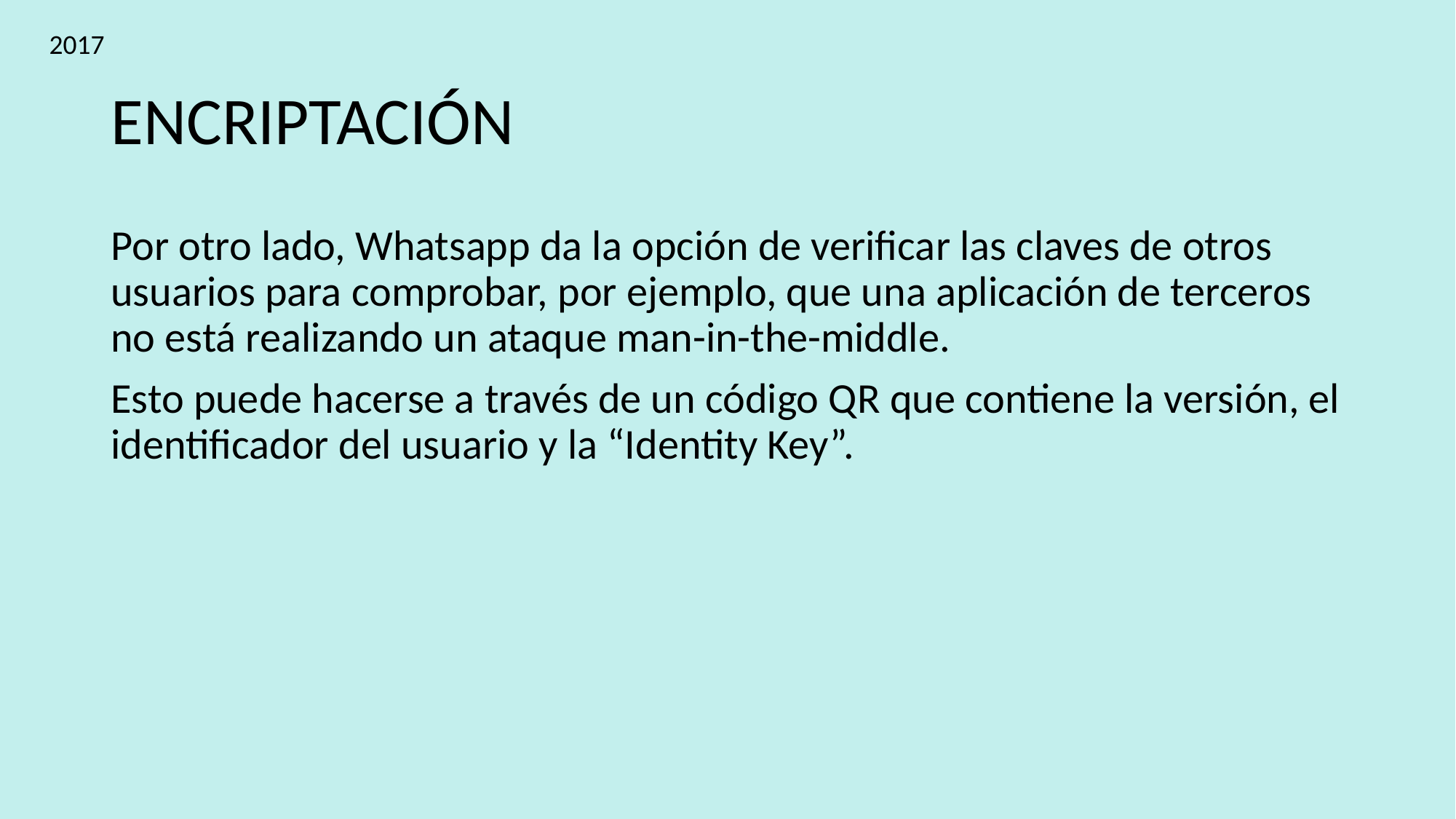

2017
# ENCRIPTACIÓN
Por otro lado, Whatsapp da la opción de verificar las claves de otros usuarios para comprobar, por ejemplo, que una aplicación de terceros no está realizando un ataque man-in-the-middle.
Esto puede hacerse a través de un código QR que contiene la versión, el identificador del usuario y la “Identity Key”.